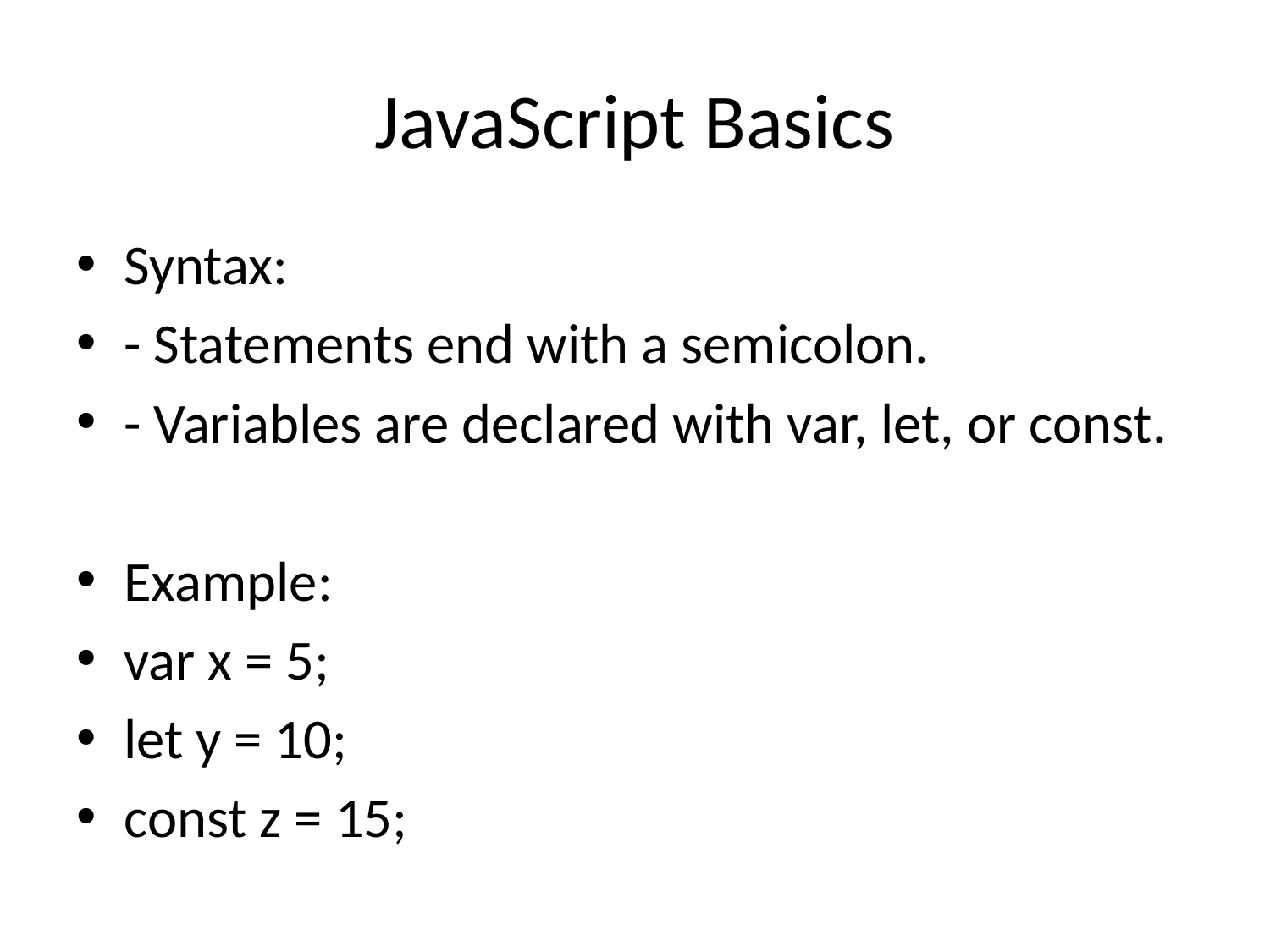

# JavaScript Basics
Syntax:
- Statements end with a semicolon.
- Variables are declared with var, let, or const.

Example:
var x = 5;
let y = 10;
const z = 15;

Data Types:
- Numbers, Strings, Booleans, Arrays, Objects